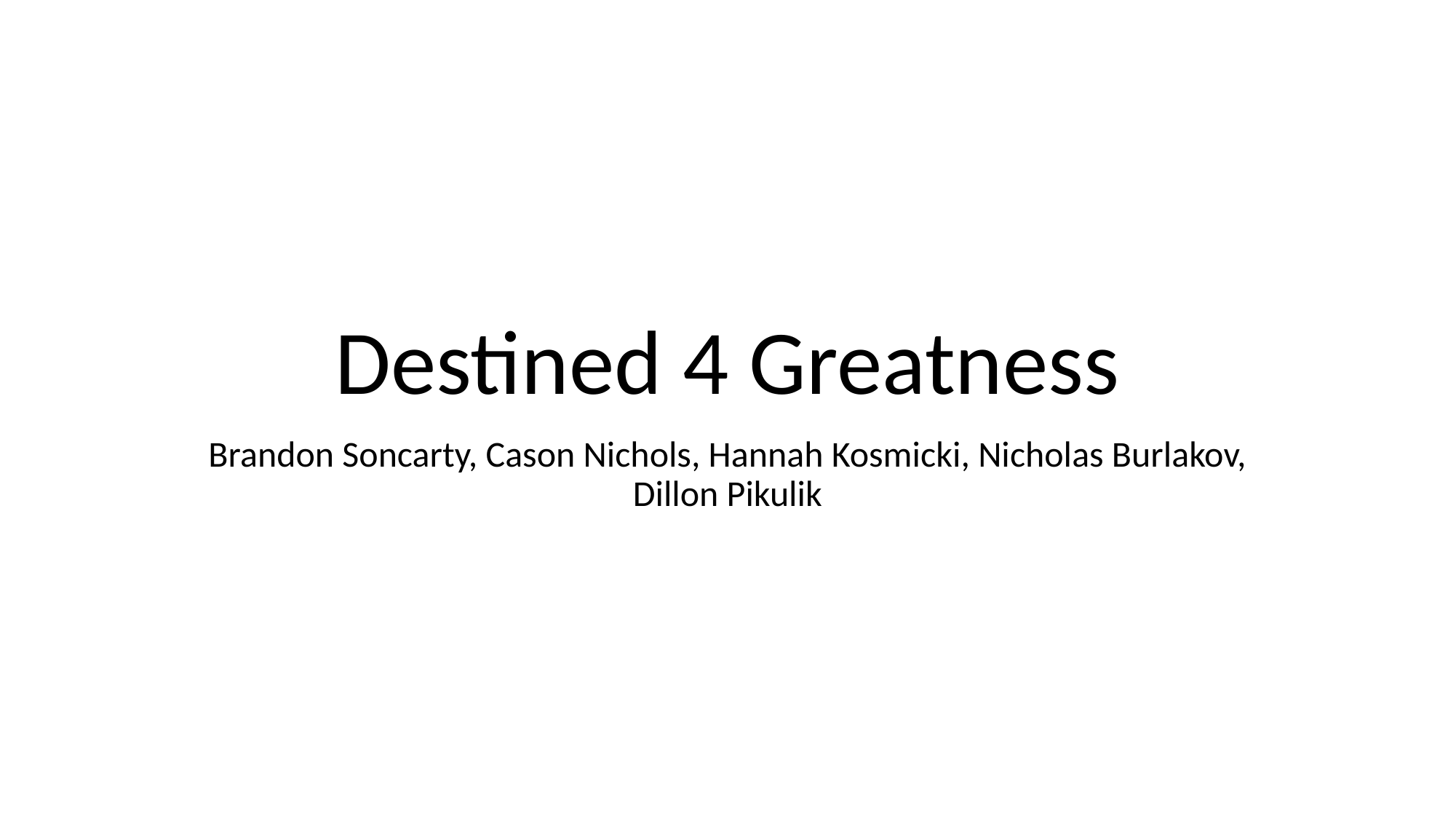

# Destined 4 Greatness
Brandon Soncarty, Cason Nichols, Hannah Kosmicki, Nicholas Burlakov, Dillon Pikulik